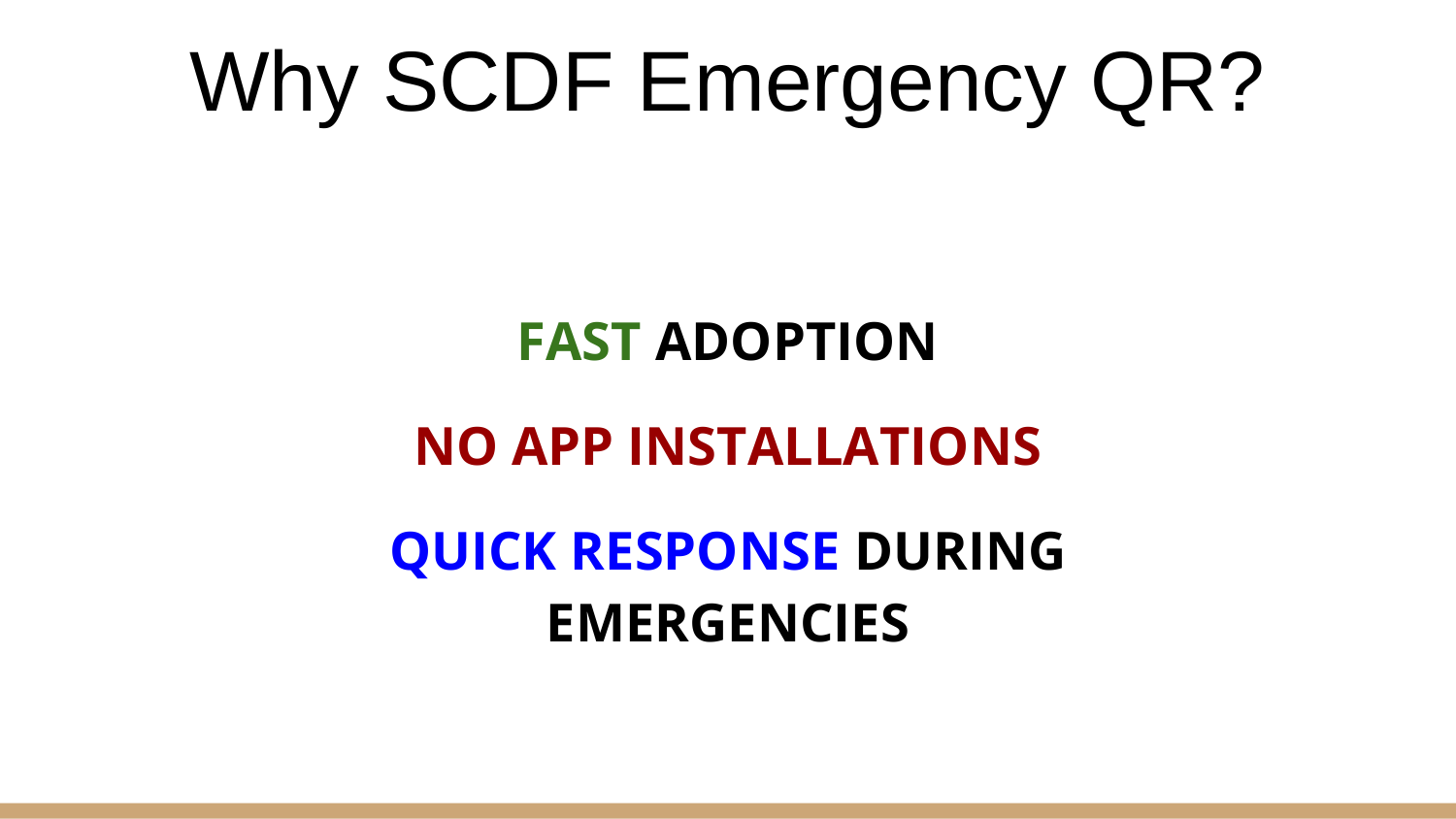

# Why SCDF Emergency QR?
FAST ADOPTION
NO APP INSTALLATIONS
QUICK RESPONSE DURING EMERGENCIES